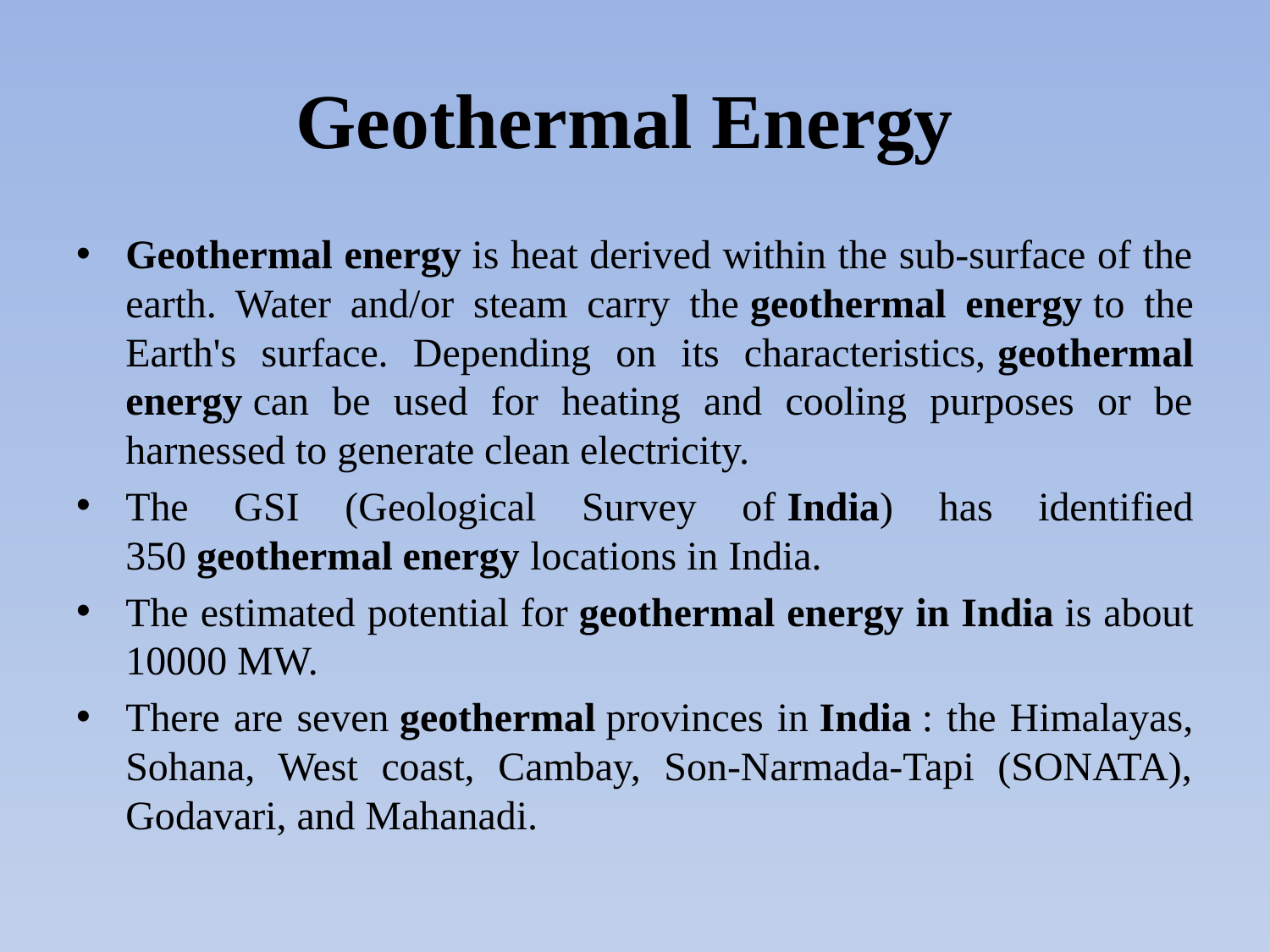

# Geothermal Energy
Geothermal energy is heat derived within the sub-surface of the earth. Water and/or steam carry the geothermal energy to the Earth's surface. Depending on its characteristics, geothermal energy can be used for heating and cooling purposes or be harnessed to generate clean electricity.
The GSI (Geological Survey of India) has identified 350 geothermal energy locations in India.
The estimated potential for geothermal energy in India is about 10000 MW.
There are seven geothermal provinces in India : the Himalayas, Sohana, West coast, Cambay, Son-Narmada-Tapi (SONATA), Godavari, and Mahanadi.